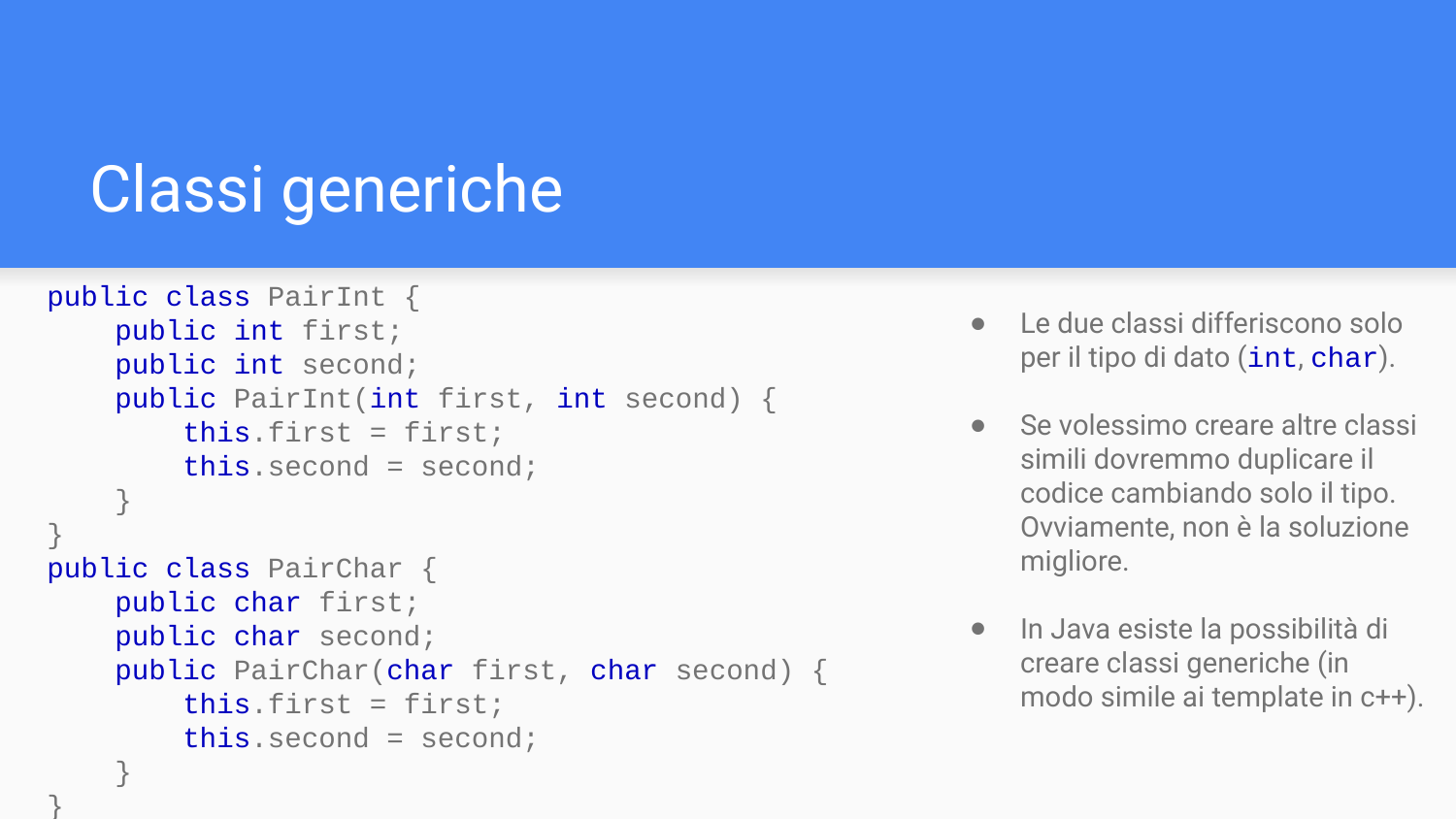

# Classi generiche
public class PairInt {
    public int first;
    public int second;
    public PairInt(int first, int second) {
        this.first = first;
        this.second = second;
    }
}
public class PairChar {
    public char first;
    public char second;
    public PairChar(char first, char second) {
        this.first = first;
        this.second = second;
    }
}

Le due classi differiscono solo per il tipo di dato (int, char).

Se volessimo creare altre classi simili dovremmo duplicare il codice cambiando solo il tipo. Ovviamente, non è la soluzione migliore.

In Java esiste la possibilità di creare classi generiche (in modo simile ai template in c++).